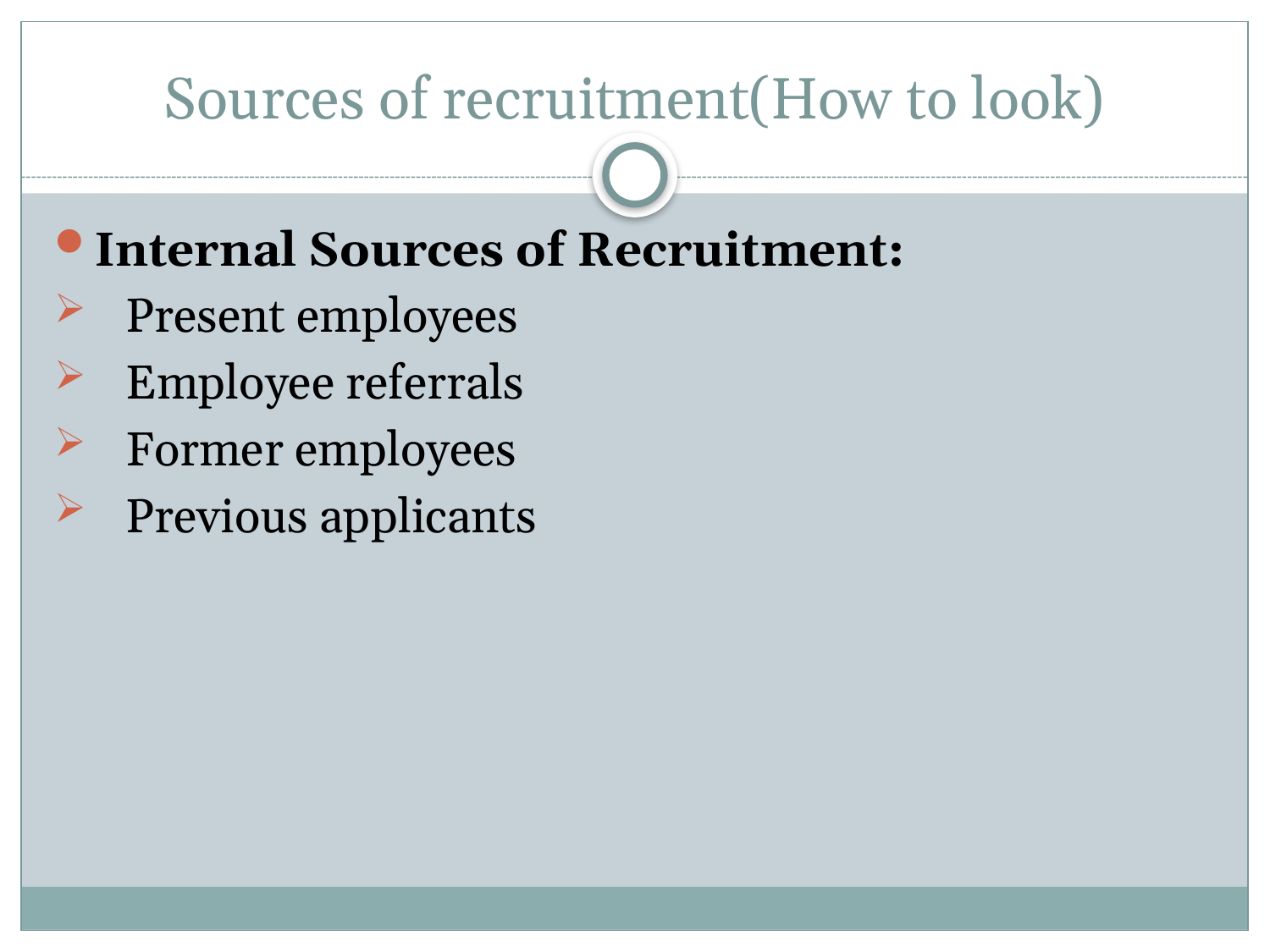

# Sources of recruitment(How to look)
Internal Sources of Recruitment:
Present employees
Employee referrals
Former employees
Previous applicants